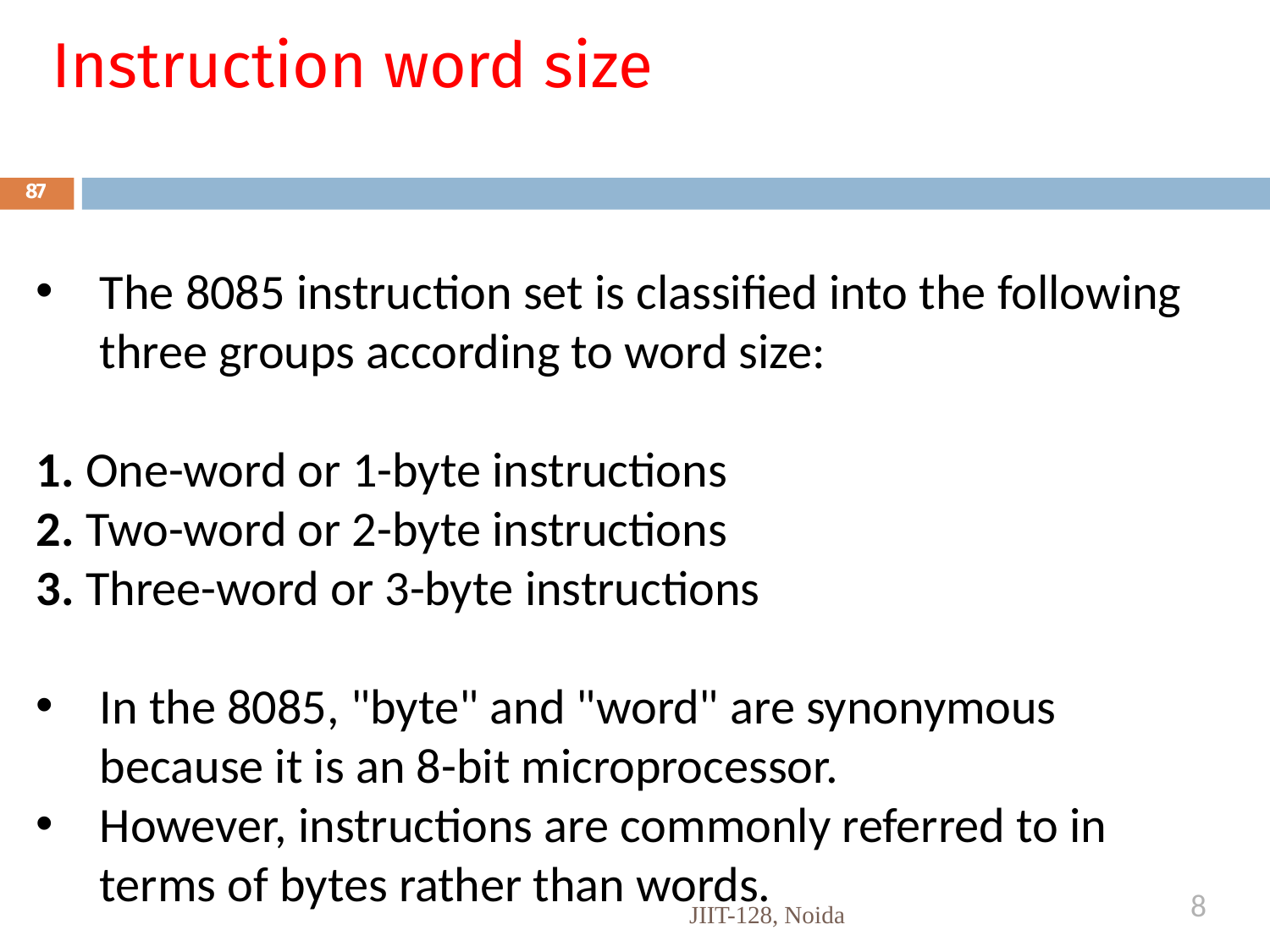

# Instruction word size
87
The 8085 instruction set is classified into the following three groups according to word size:

1. One-word or 1-byte instructions
2. Two-word or 2-byte instructions
3. Three-word or 3-byte instructions

In the 8085, "byte" and "word" are synonymous because it is an 8-bit microprocessor.
However, instructions are commonly referred to in terms of bytes rather than words.

8
JIIT-128, Noida